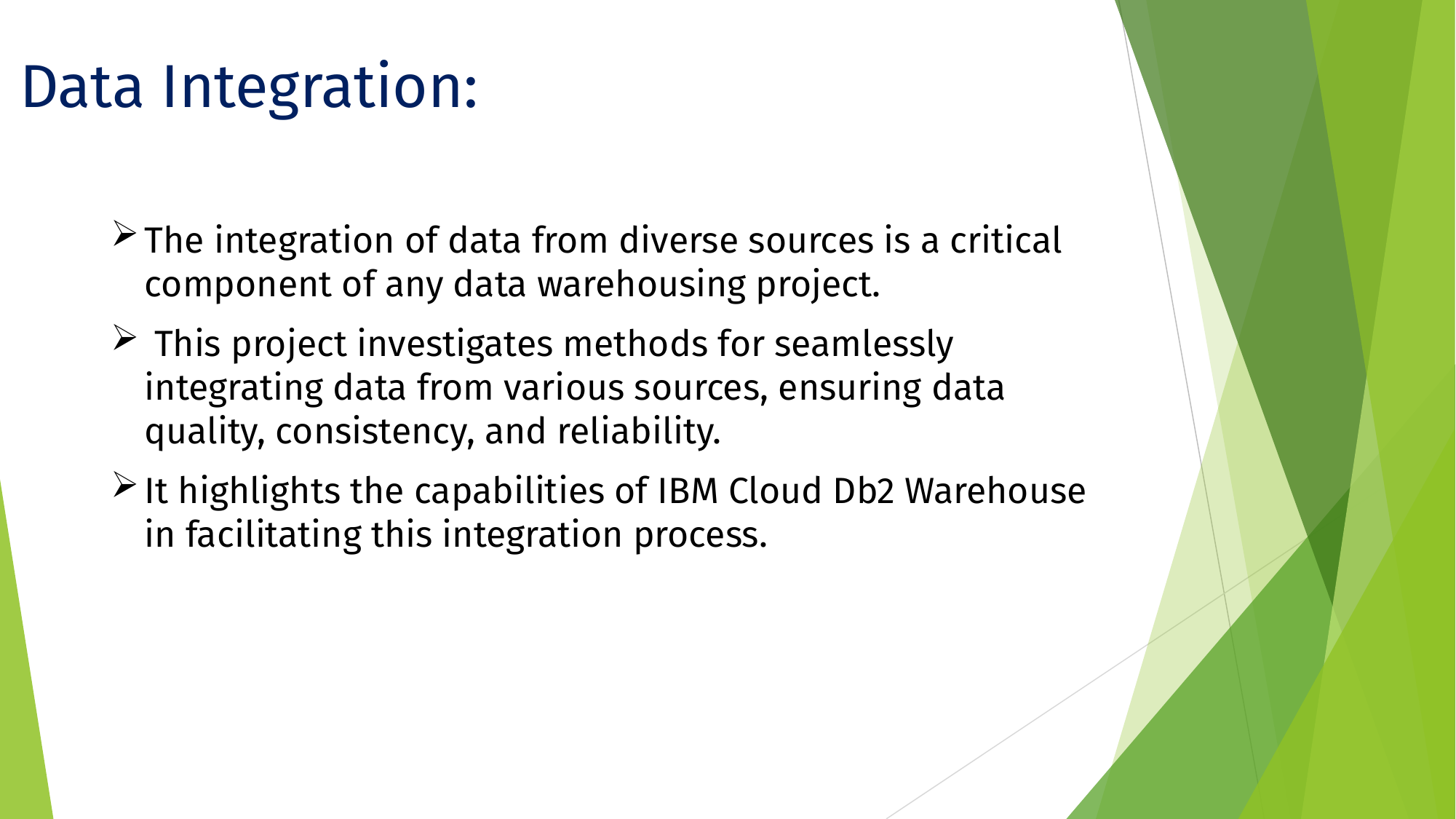

Data Integration:
The integration of data from diverse sources is a critical component of any data warehousing project.
 This project investigates methods for seamlessly integrating data from various sources, ensuring data quality, consistency, and reliability.
It highlights the capabilities of IBM Cloud Db2 Warehouse in facilitating this integration process.